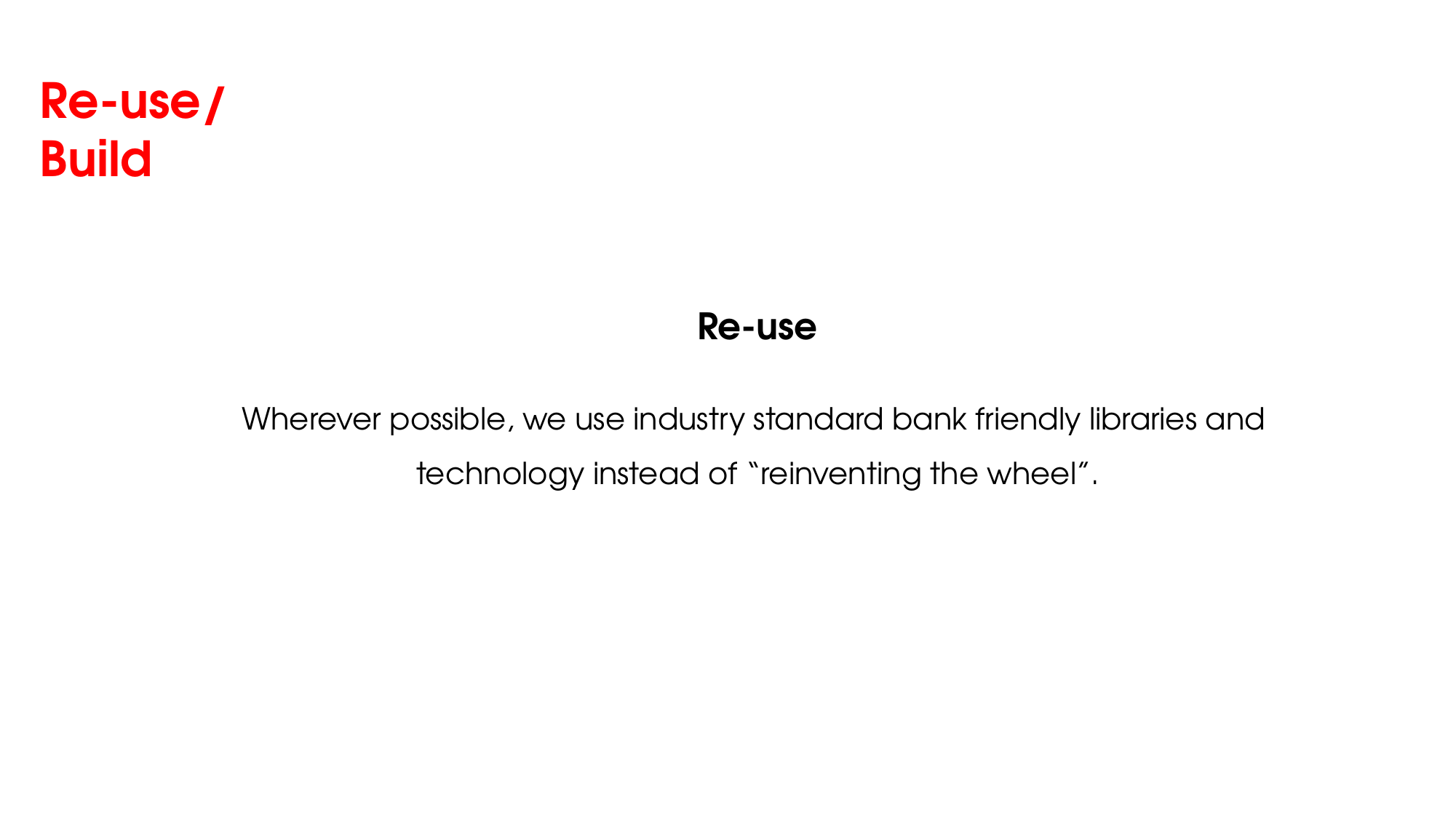

# Re-use/Build
Re-use
Wherever possible, we use industry standard bank friendly libraries and  technology instead of “reinventing the wheel”.